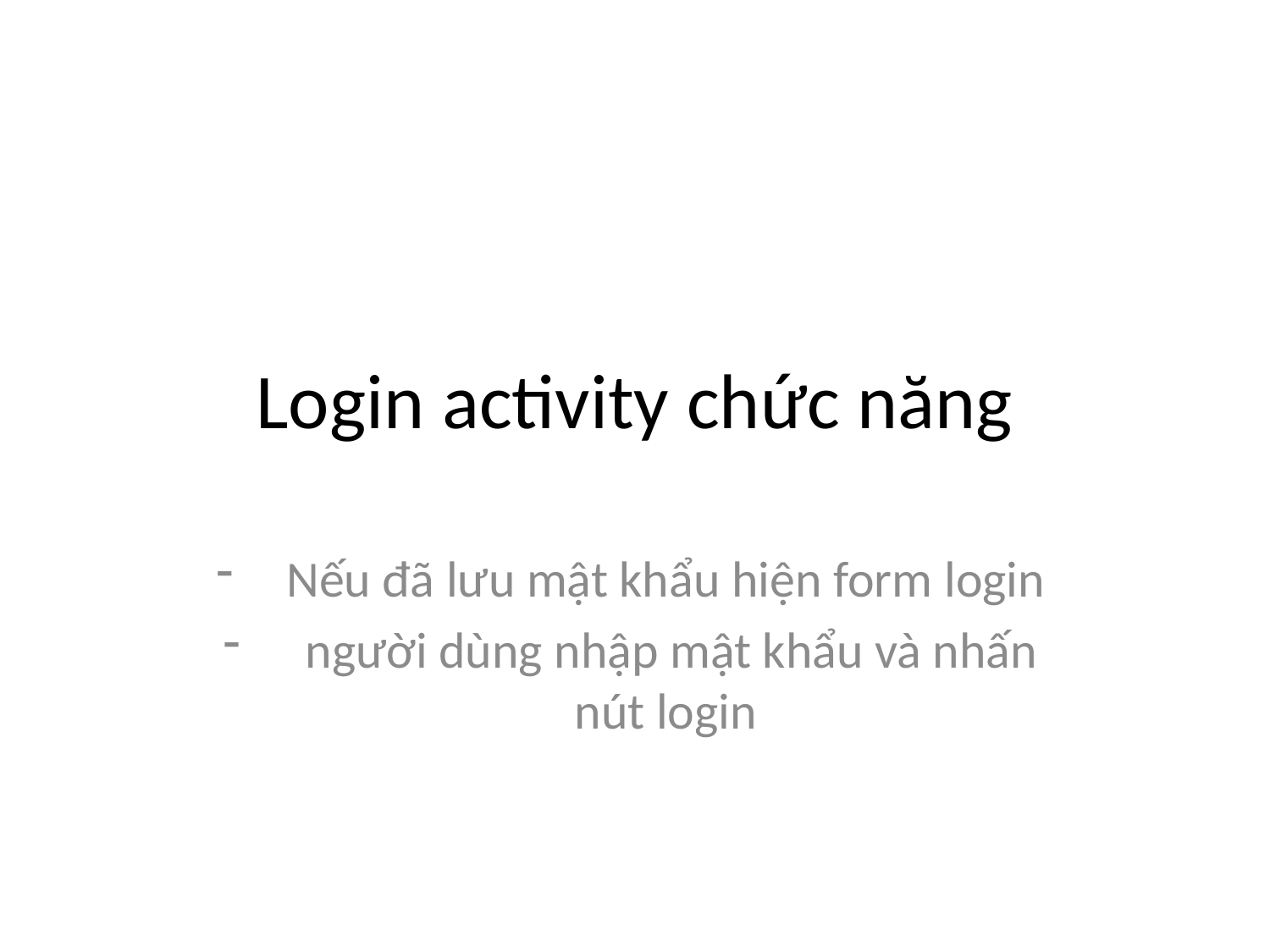

# Login activity chức năng
Nếu đã lưu mật khẩu hiện form login
 người dùng nhập mật khẩu và nhấn nút login